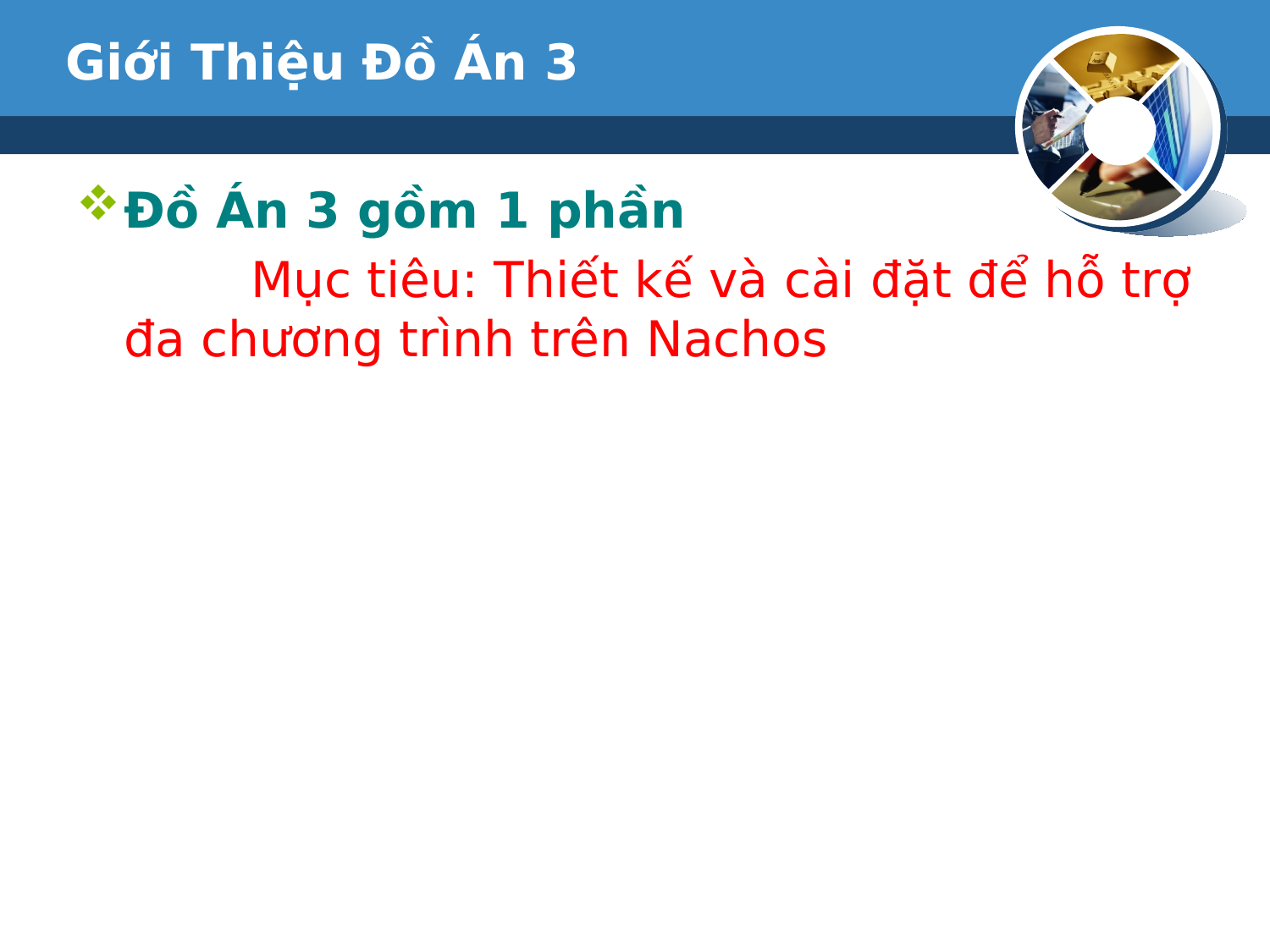

# Giới Thiệu Đồ Án 3
Đồ Án 3 gồm 1 phần
		Mục tiêu: Thiết kế và cài đặt để hỗ trợ đa chương trình trên Nachos